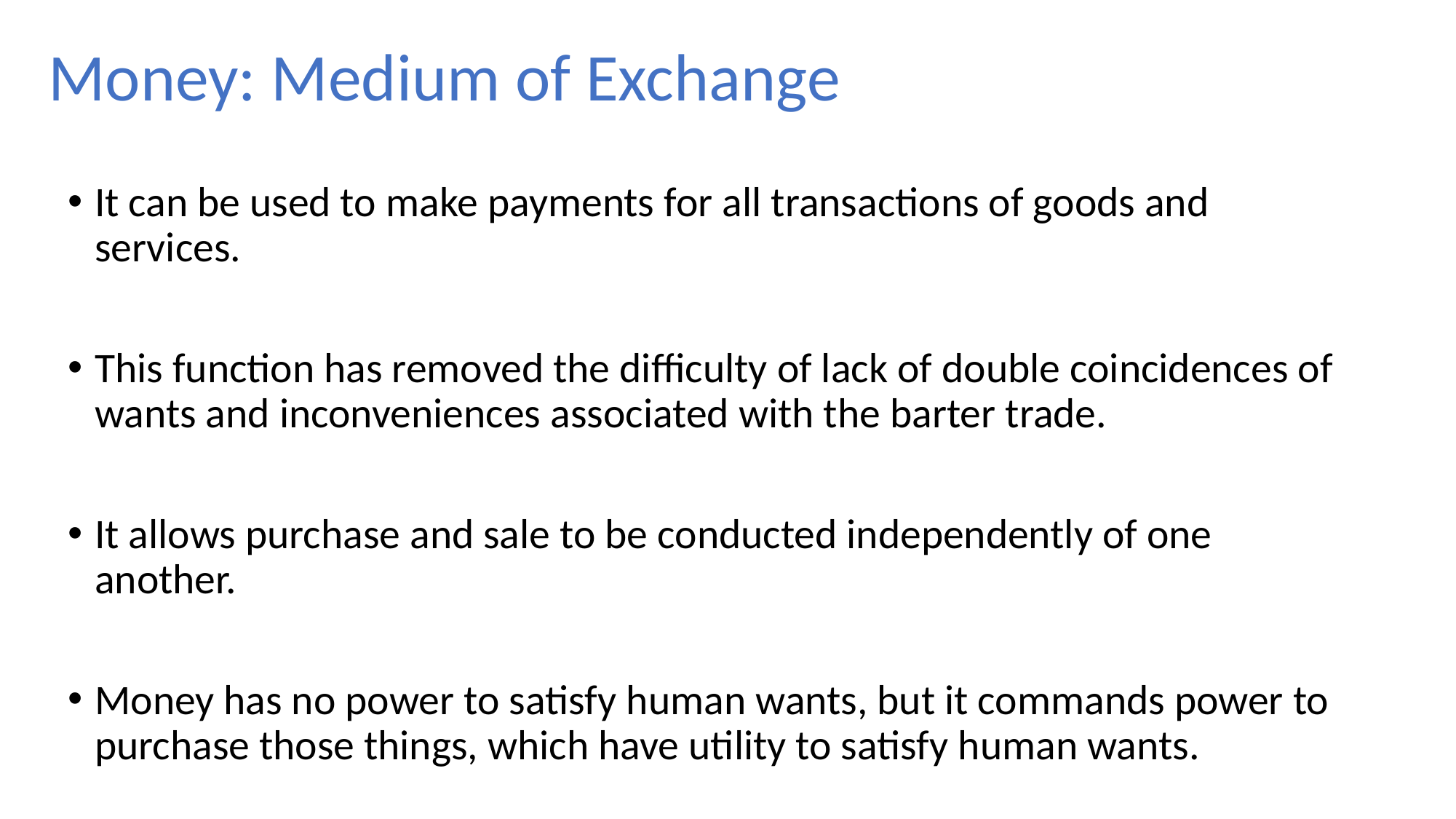

# Money: Medium of Exchange
It can be used to make payments for all transactions of goods and services.

This function has removed the difficulty of lack of double coincidences of wants and inconveniences associated with the barter trade.

It allows purchase and sale to be conducted independently of one another.

Money has no power to satisfy human wants, but it commands power to purchase those things, which have utility to satisfy human wants.